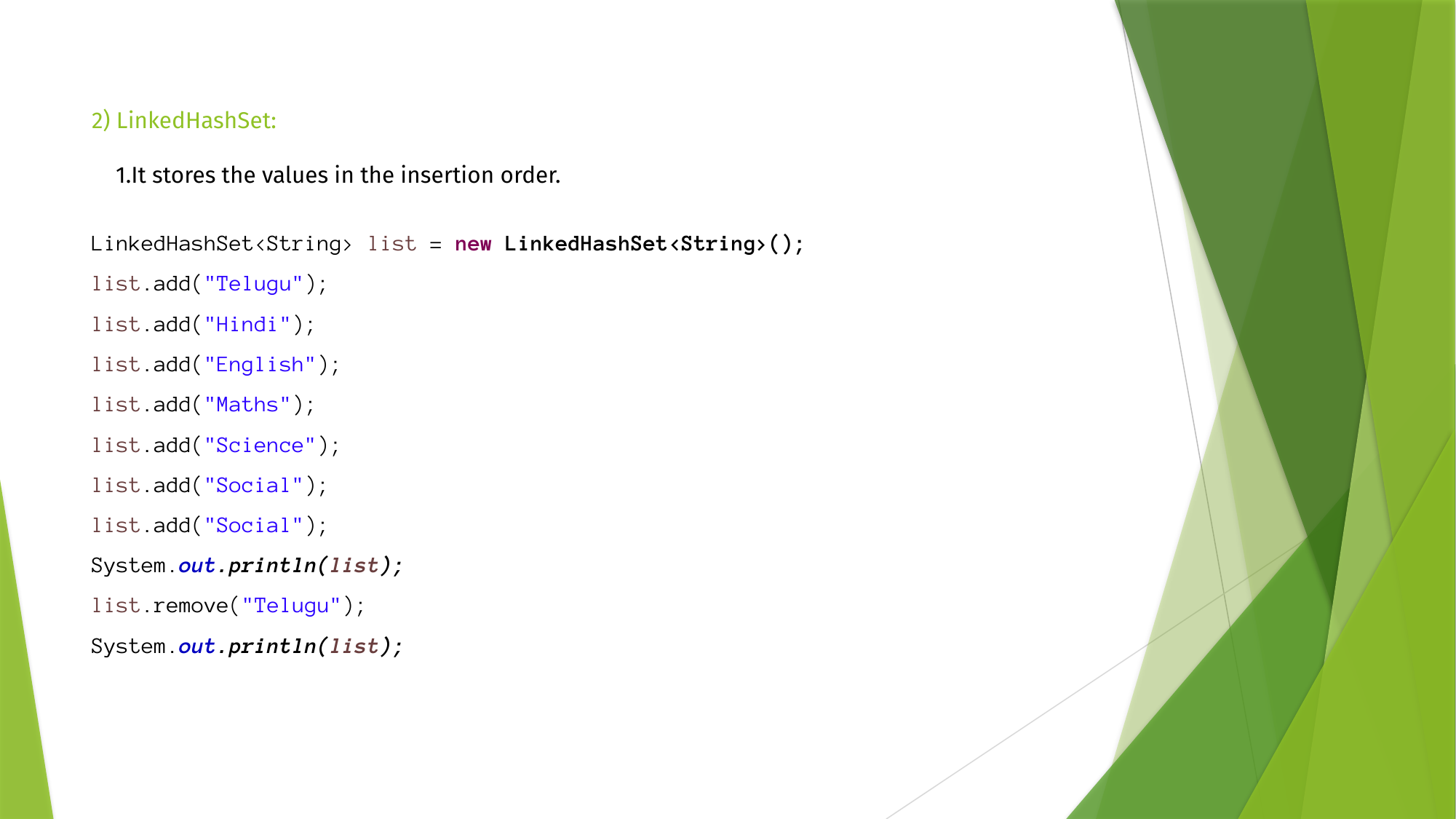

2) LinkedHashSet:
    1.It stores the values in the insertion order.
LinkedHashSet<String> list = new LinkedHashSet<String>();
list.add("Telugu");
list.add("Hindi");
list.add("English");
list.add("Maths");
list.add("Science");
list.add("Social");
list.add("Social");
System.out.println(list);
list.remove("Telugu");
System.out.println(list);